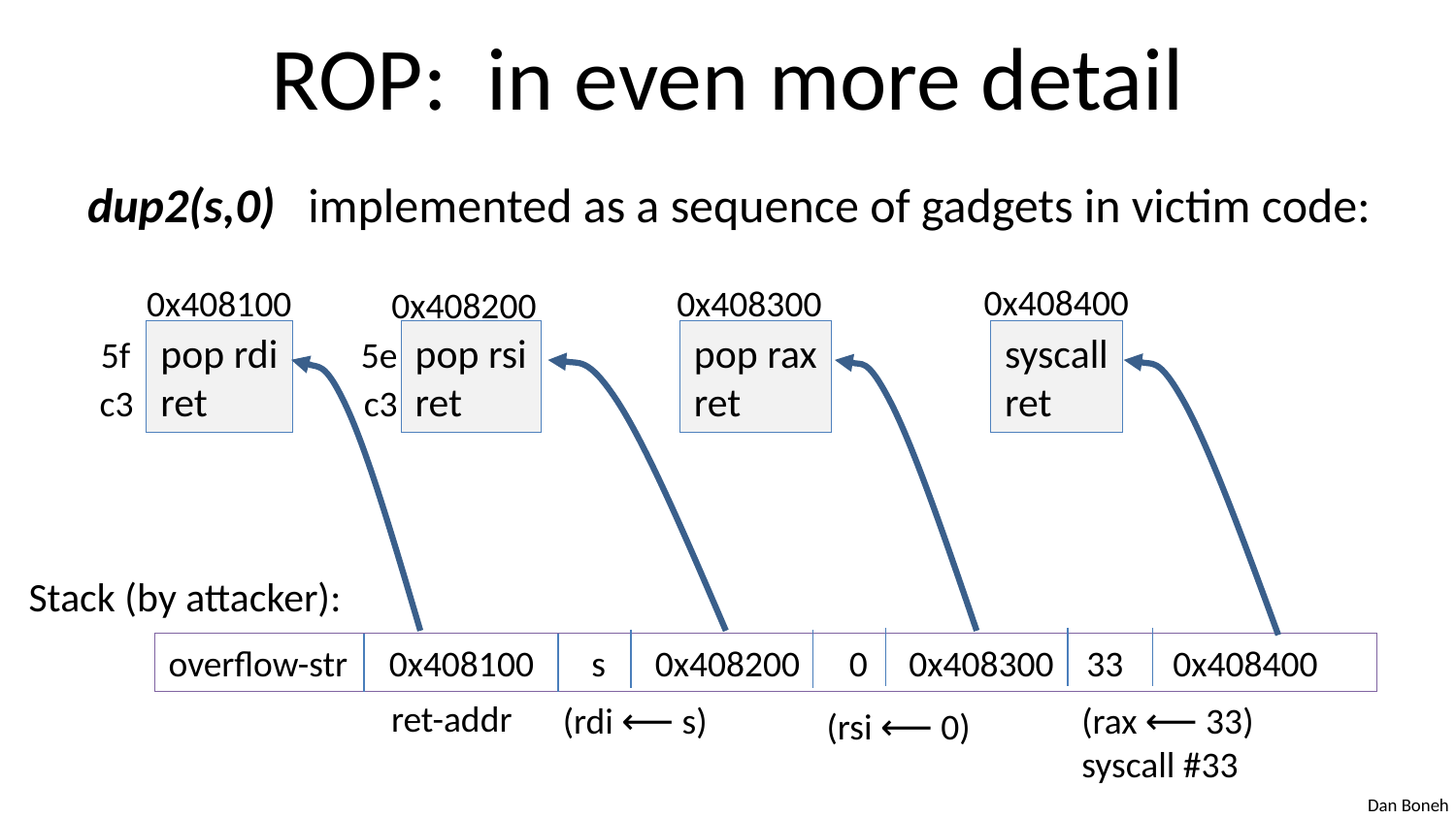

# ROP:  in even more detail
dup2(s,0)   implemented as a sequence of gadgets in victim code:

0x408400
0x408100
0x408300
0x408200
pop rdi
ret
pop rsi
ret
pop rax
ret
syscall
ret
5f
5e

c3
c3
Stack (by attacker):
overflow-str     0x408100       s      0x408200      0     0x408300    33      0x408400
ret-addr
(rdi ⟵ s)
(rax ⟵ 33)
syscall #33
(rsi ⟵ 0)